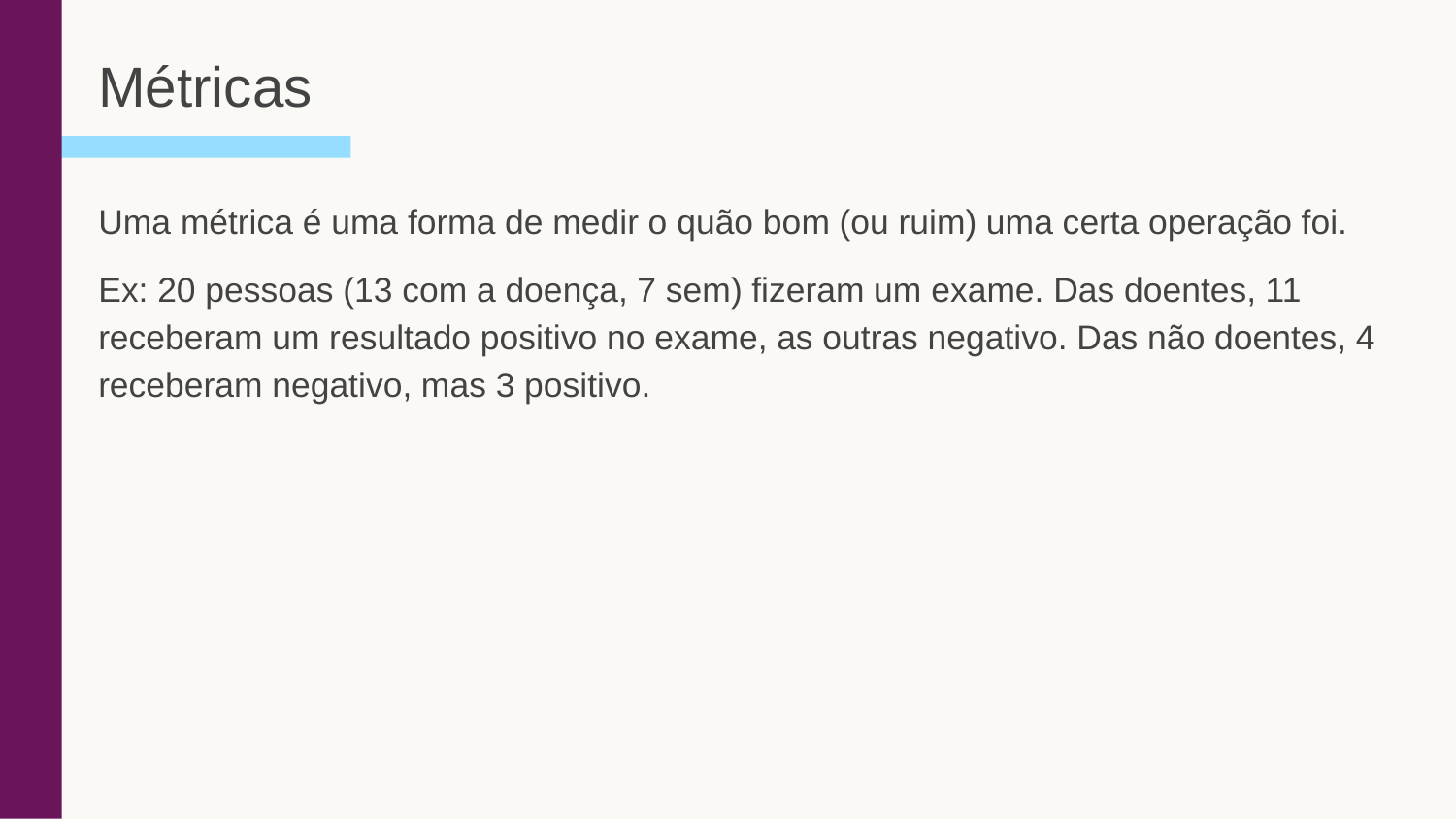

# Métricas
Uma métrica é uma forma de medir o quão bom (ou ruim) uma certa operação foi.
Ex: 20 pessoas (13 com a doença, 7 sem) fizeram um exame. Das doentes, 11 receberam um resultado positivo no exame, as outras negativo. Das não doentes, 4 receberam negativo, mas 3 positivo.